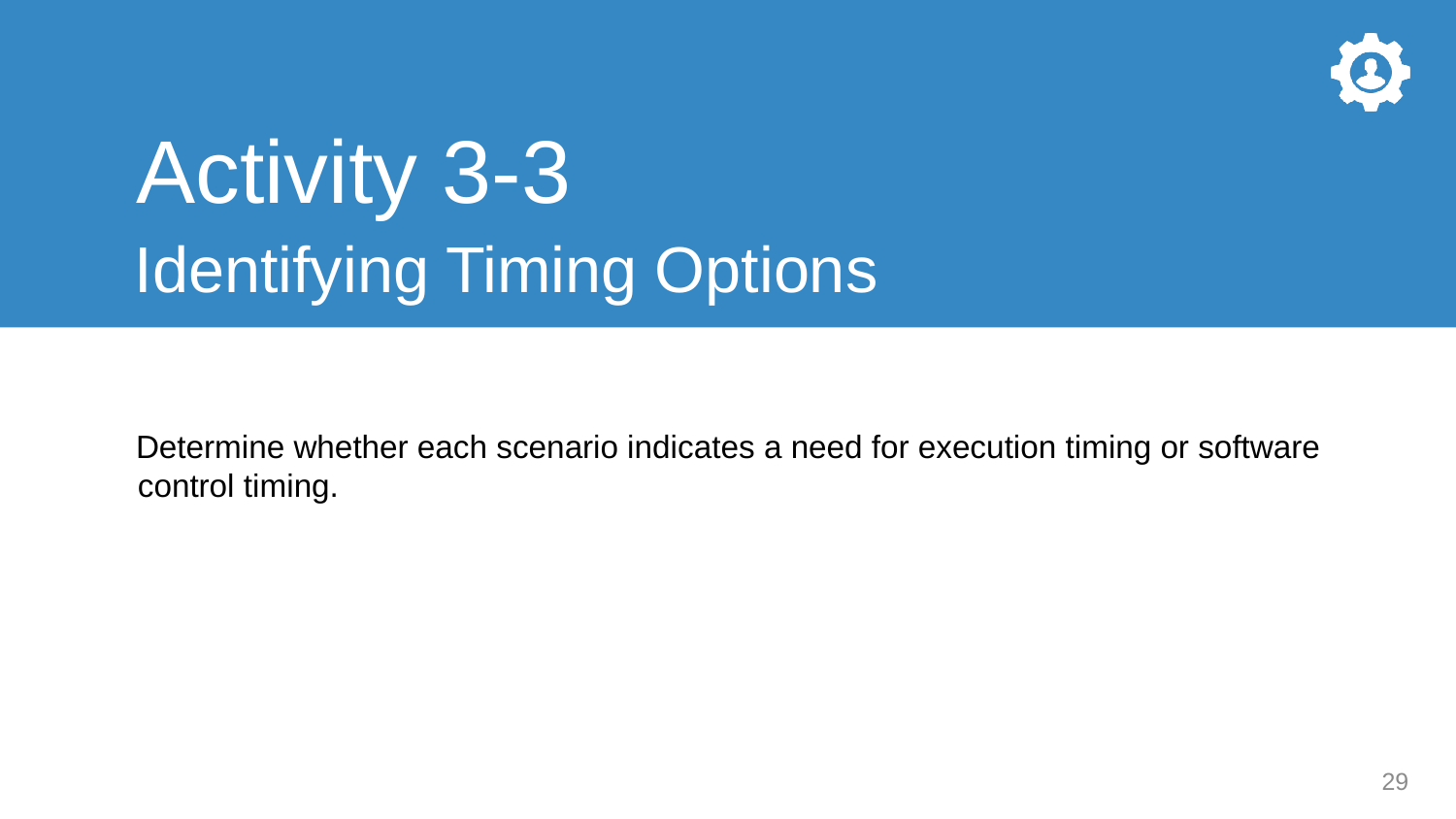

Activity 3-3
Identifying Timing Options
Determine whether each scenario indicates a need for execution timing or software control timing.

29